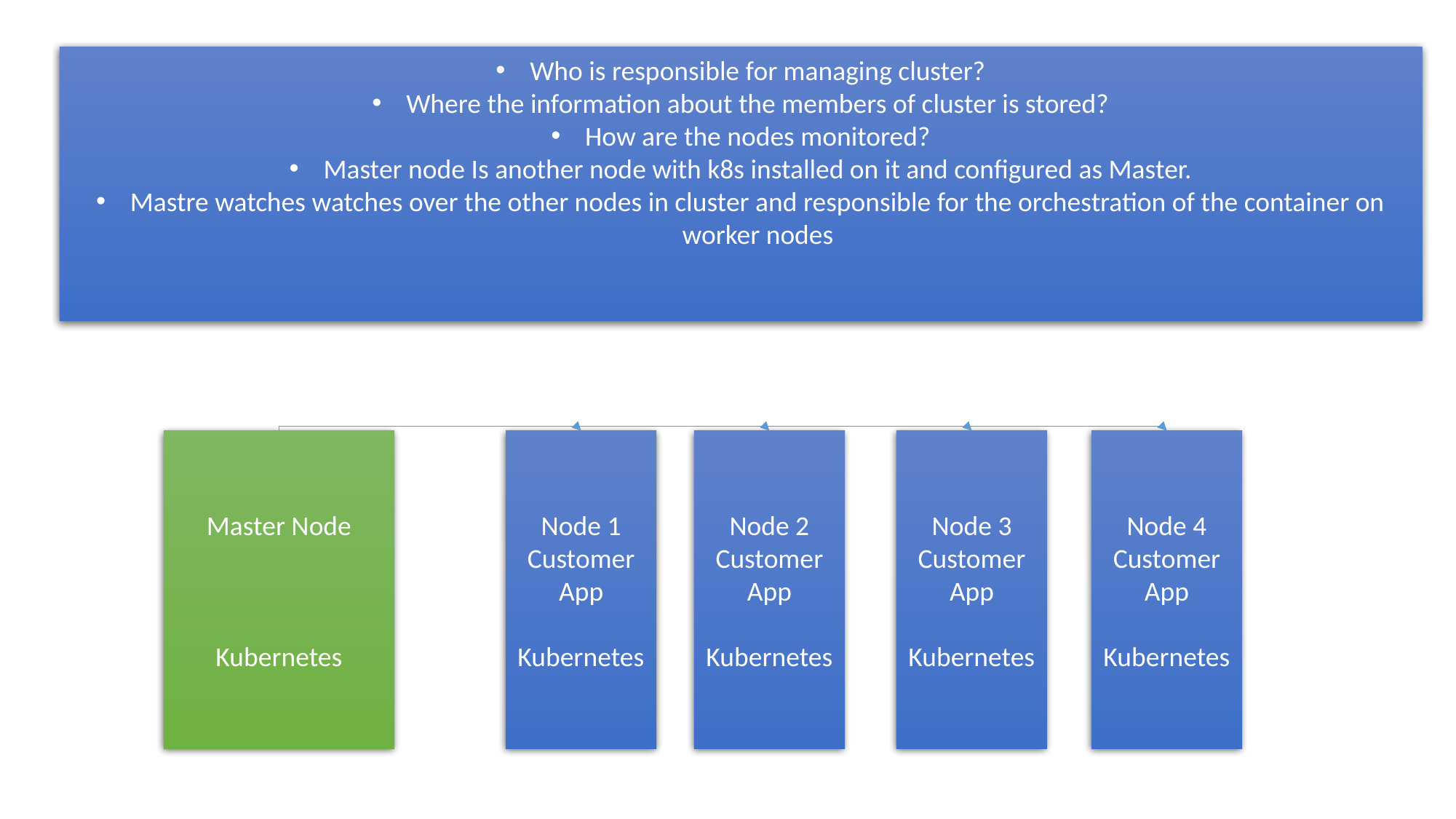

Who is responsible for managing cluster?
Where the information about the members of cluster is stored?
How are the nodes monitored?
Master node Is another node with k8s installed on it and configured as Master.
Mastre watches watches over the other nodes in cluster and responsible for the orchestration of the container on worker nodes

Master Node

Kubernetes
Node 3
Customer App

Kubernetes
Node 4
Customer App

Kubernetes
Node 2
Customer App

Kubernetes
Node 1
Customer App

Kubernetes